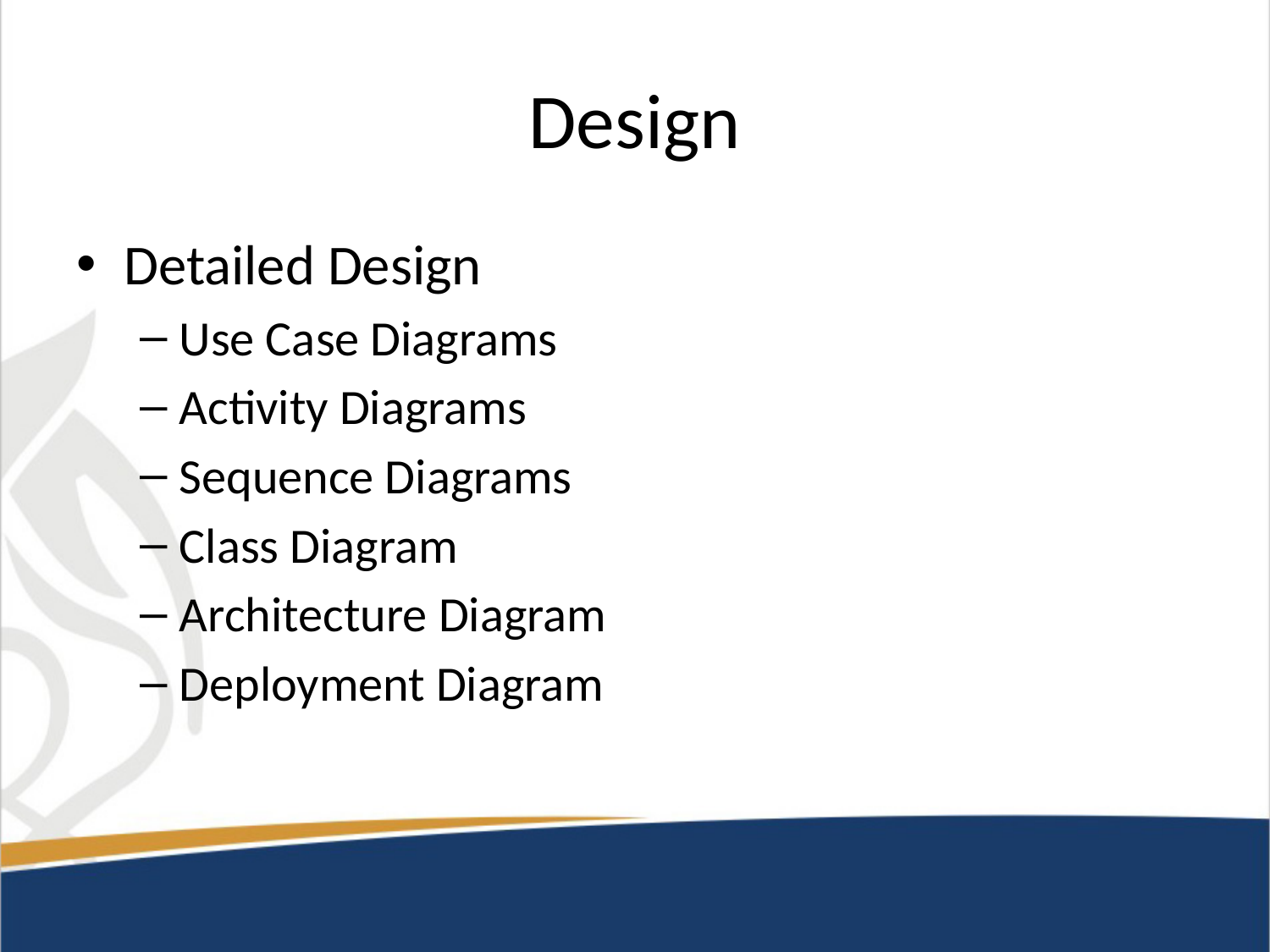

# Design
Detailed Design
Use Case Diagrams
Activity Diagrams
Sequence Diagrams
Class Diagram
Architecture Diagram
Deployment Diagram